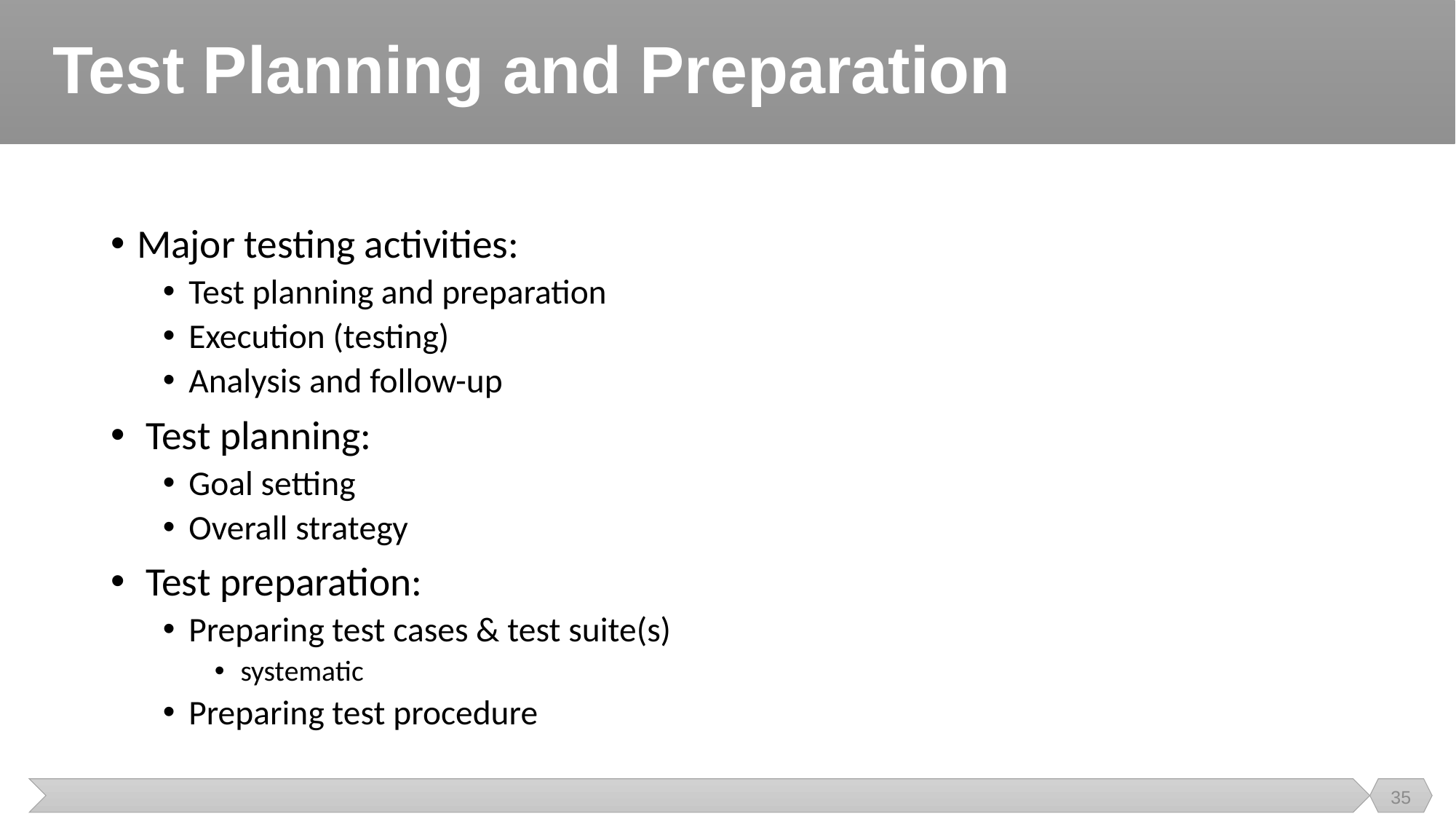

# Test Planning and Preparation
Major testing activities:
Test planning and preparation
Execution (testing)
Analysis and follow-up
 Test planning:
Goal setting
Overall strategy
 Test preparation:
Preparing test cases & test suite(s)
systematic
Preparing test procedure

35